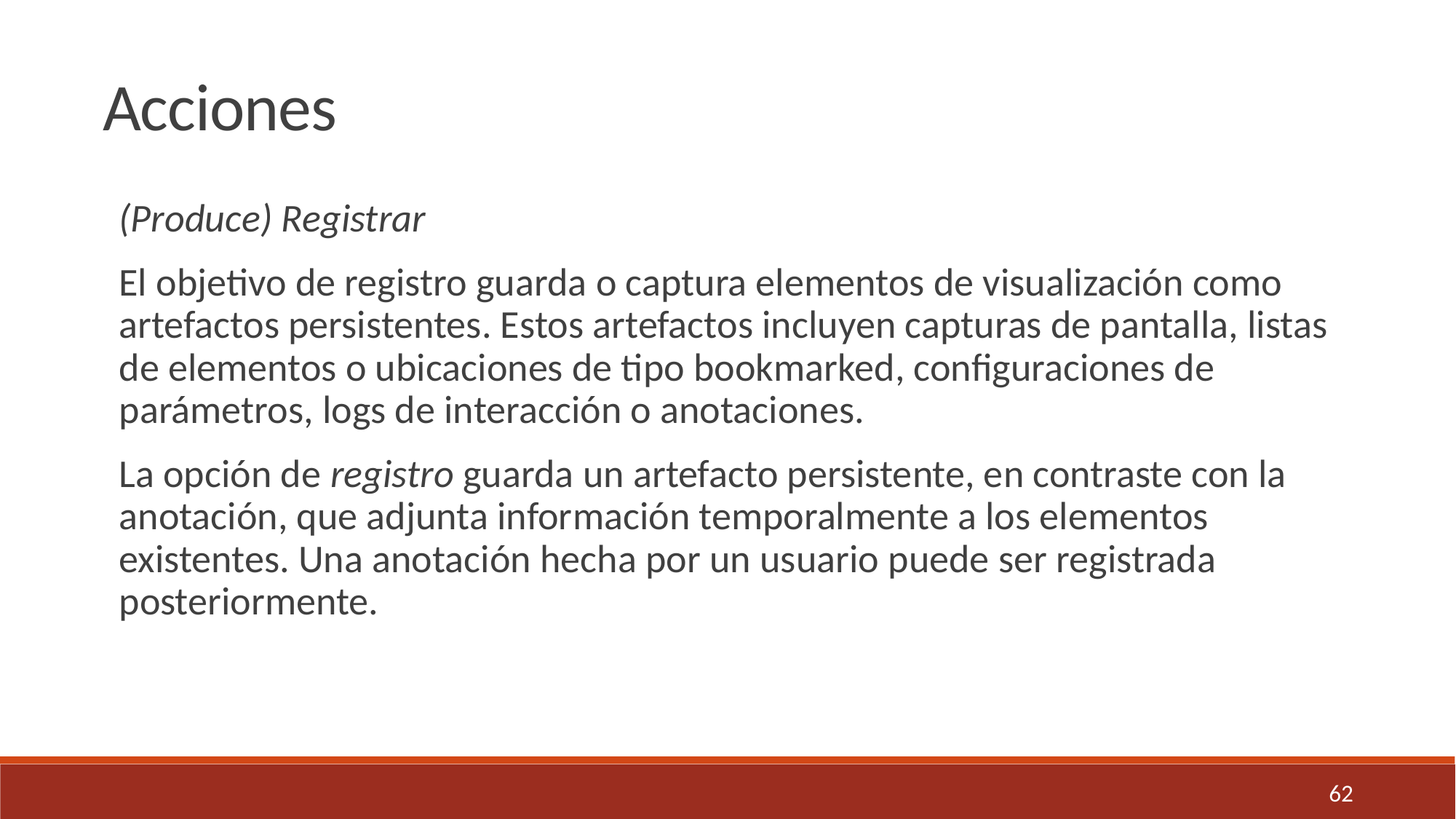

Acciones
(Produce) Registrar
El objetivo de registro guarda o captura elementos de visualización como artefactos persistentes. Estos artefactos incluyen capturas de pantalla, listas de elementos o ubicaciones de tipo bookmarked, configuraciones de parámetros, logs de interacción o anotaciones.
La opción de registro guarda un artefacto persistente, en contraste con la anotación, que adjunta información temporalmente a los elementos existentes. Una anotación hecha por un usuario puede ser registrada posteriormente.
62